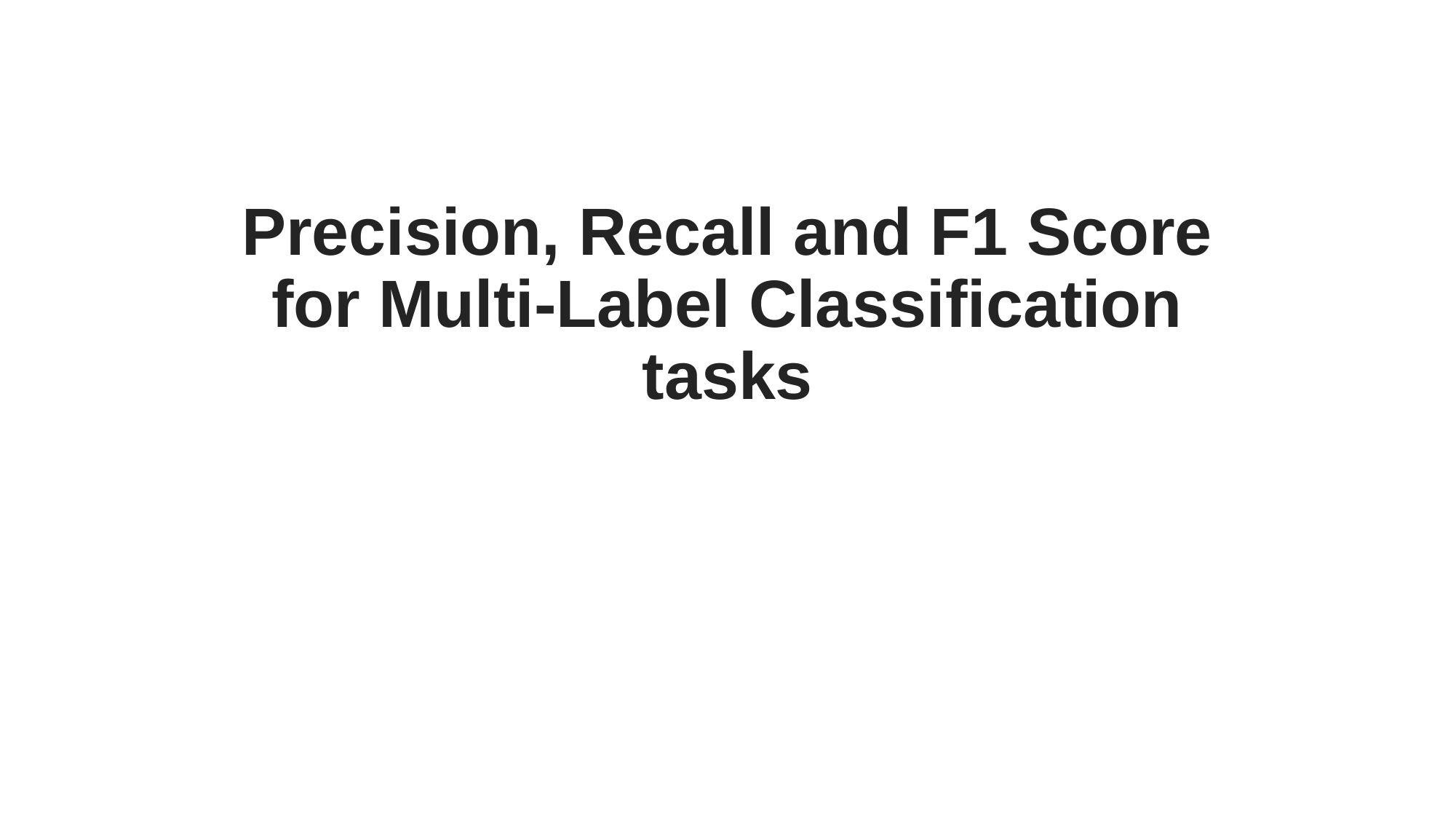

# Precision, Recall and F1 Score for Multi-Label Classification tasks